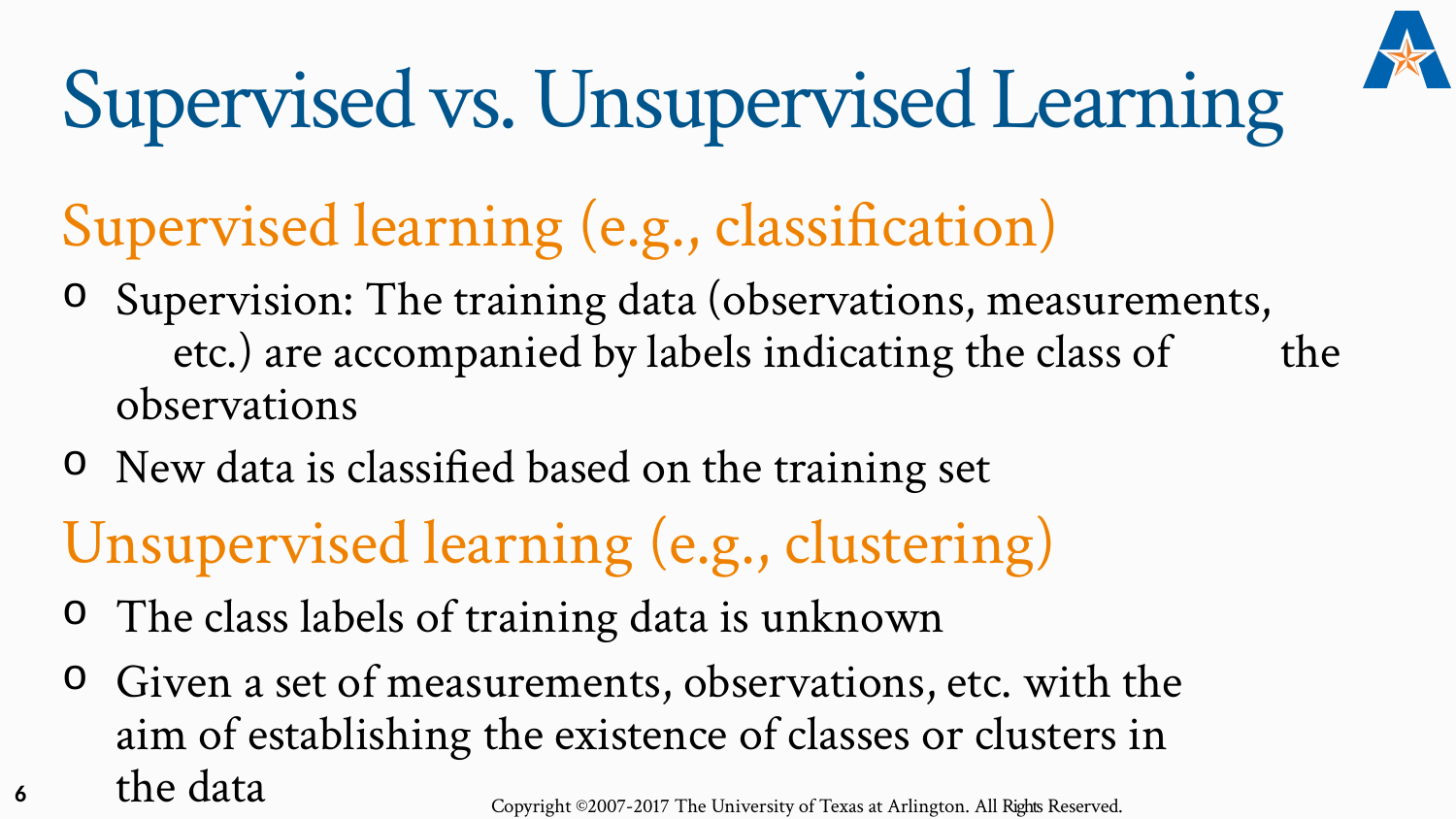

# Supervised vs. Unsupervised Learning
Supervised learning (e.g., classification)
Supervision: The training data (observations, measurements, 	etc.) are accompanied by labels indicating the class of 	the observations
New data is classified based on the training set
Unsupervised learning (e.g., clustering)
The class labels of training data is unknown
Given a set of measurements, observations, etc. with the 	aim of establishing the existence of classes or clusters in 	the data
6
Copyright ©2007-2017 The University of Texas at Arlington. All Rights Reserved.